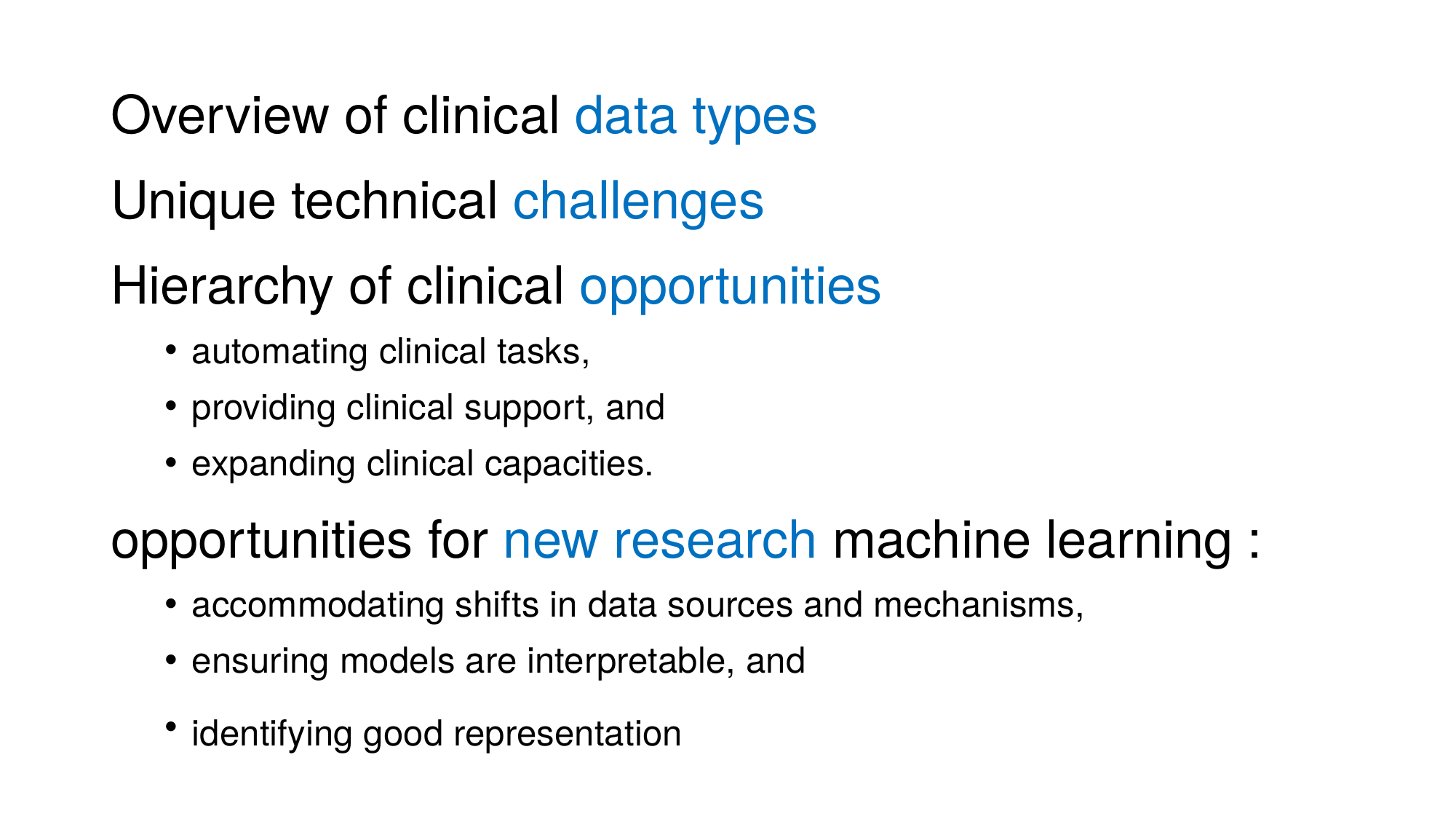

Overview of clinical data types
Unique technical challenges
Hierarchy of clinical opportunities
automating clinical tasks,
providing clinical support, and
expanding clinical capacities.
opportunities for new research machine learning :
accommodating shifts in data sources and mechanisms,
ensuring models are interpretable, and
identifying good representation